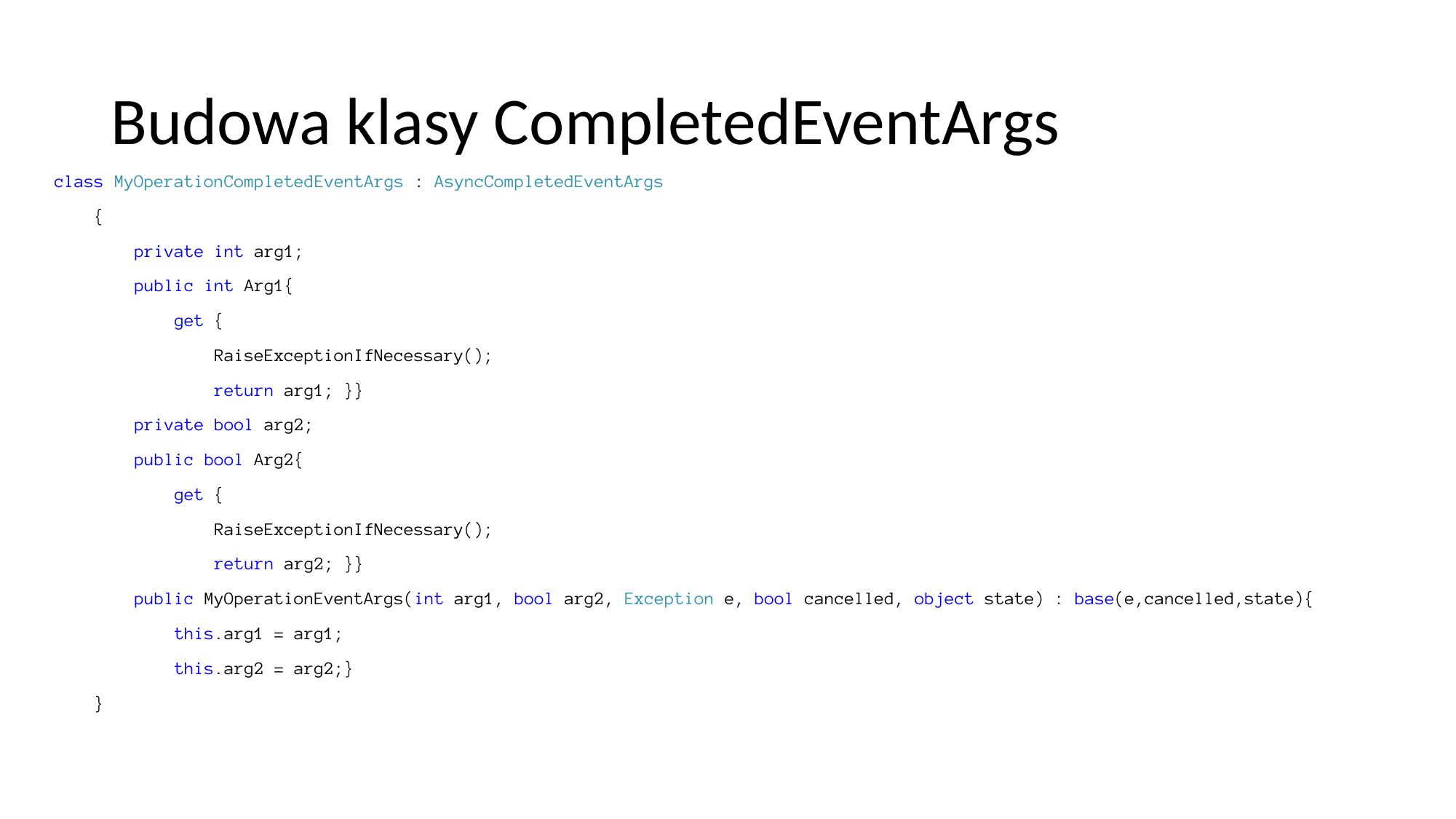

# Budowa klasy CompletedEventArgs
class MyOperationCompletedEventArgs : AsyncCompletedEventArgs
    {
        private int arg1;
        public int Arg1{
            get {
                RaiseExceptionIfNecessary();
                return arg1; }}
        private bool arg2;
        public bool Arg2{
            get {
                RaiseExceptionIfNecessary();
                return arg2; }}
        public MyOperationEventArgs(int arg1, bool arg2, Exception e, bool cancelled, object state) : base(e,cancelled,state){
            this.arg1 = arg1;
            this.arg2 = arg2;}
    }